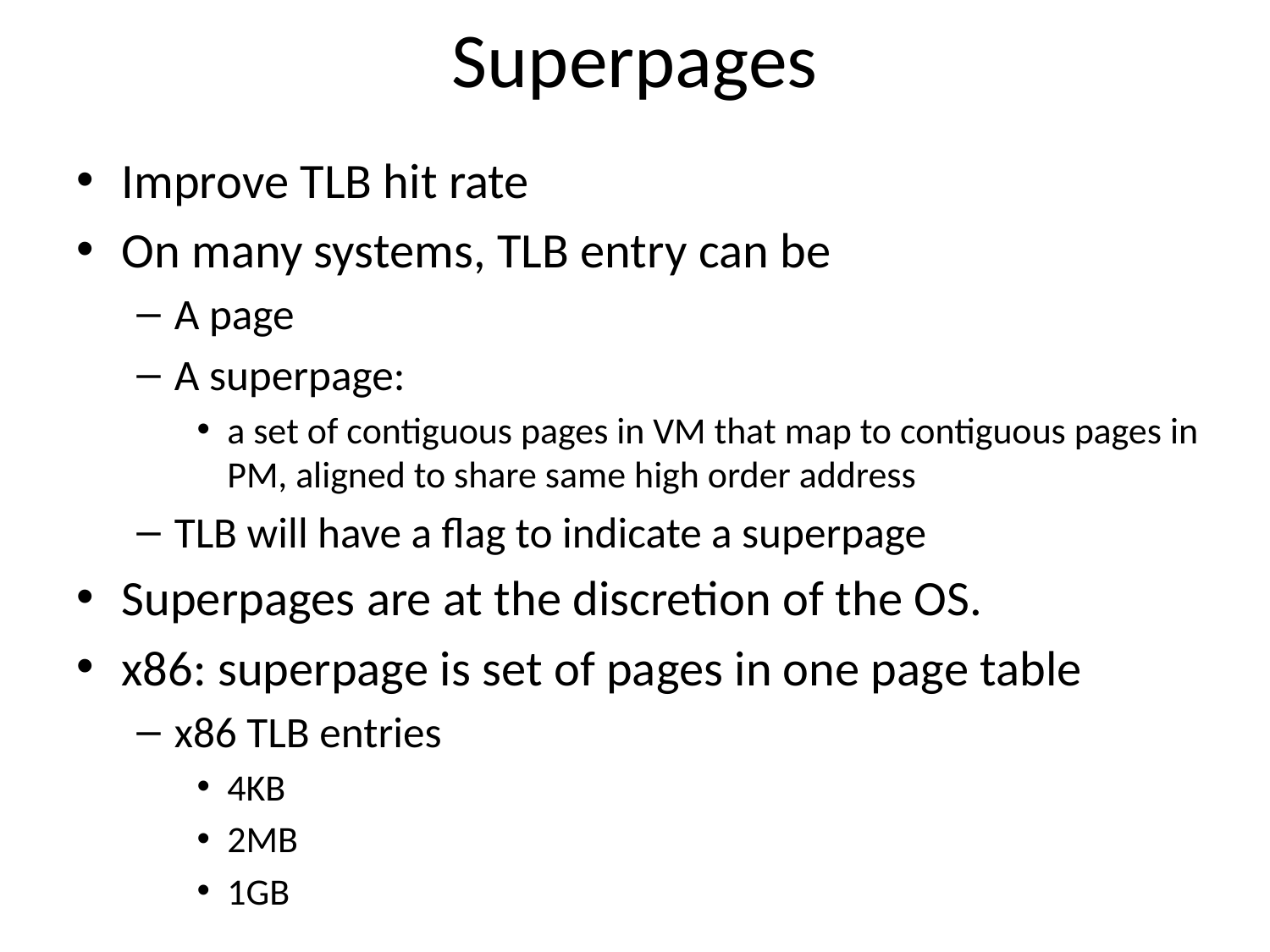

# Superpages
Improve TLB hit rate
On many systems, TLB entry can be
A page
A superpage:
a set of contiguous pages in VM that map to contiguous pages in PM, aligned to share same high order address
TLB will have a flag to indicate a superpage
Superpages are at the discretion of the OS.
x86: superpage is set of pages in one page table
x86 TLB entries
4KB
2MB
1GB